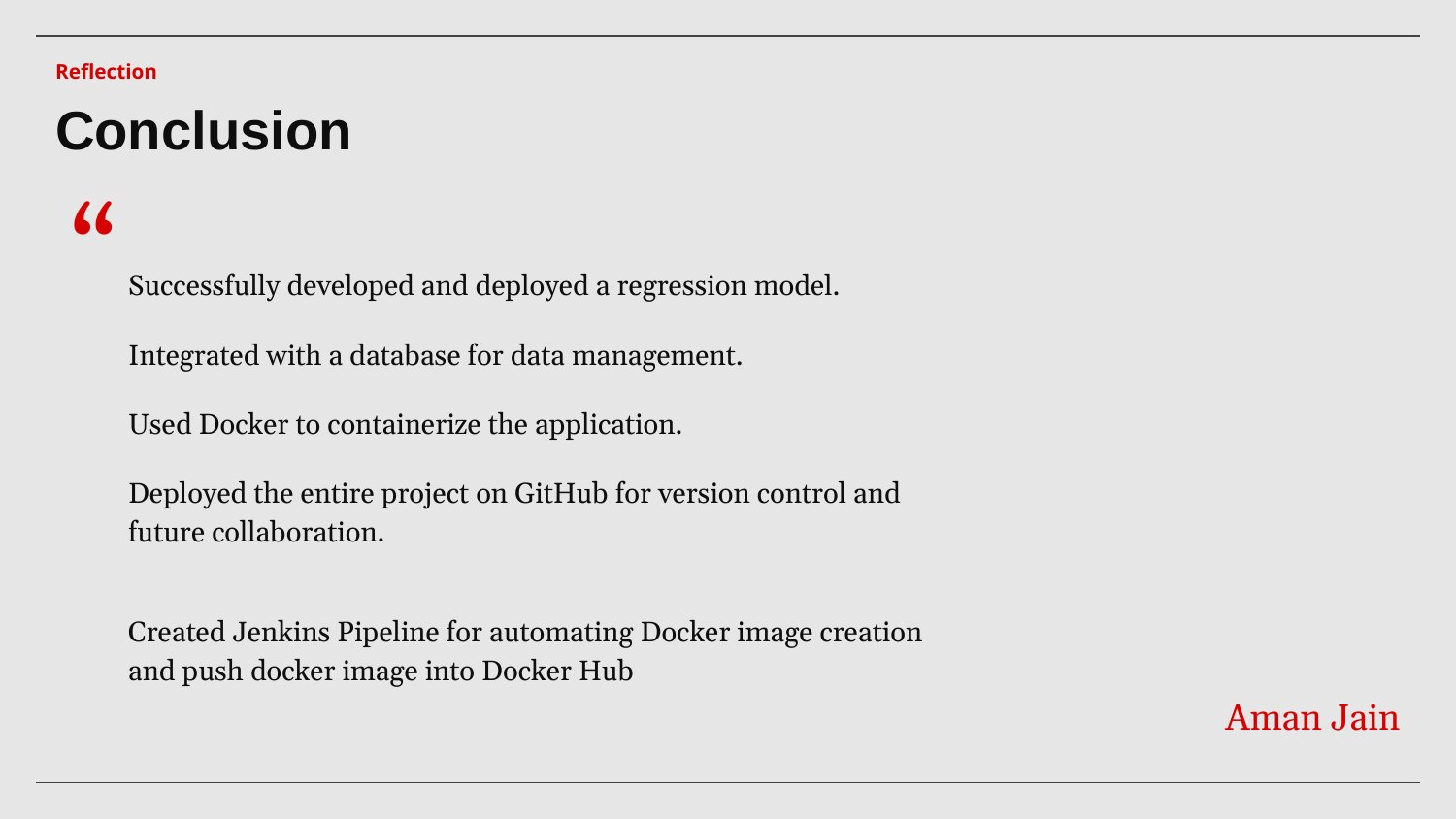

Reflection
# Conclusion
“
Successfully developed and deployed a regression model.
Integrated with a database for data management.
Used Docker to containerize the application.
Deployed the entire project on GitHub for version control and future collaboration.
Created Jenkins Pipeline for automating Docker image creation and push docker image into Docker Hub

Aman Jain